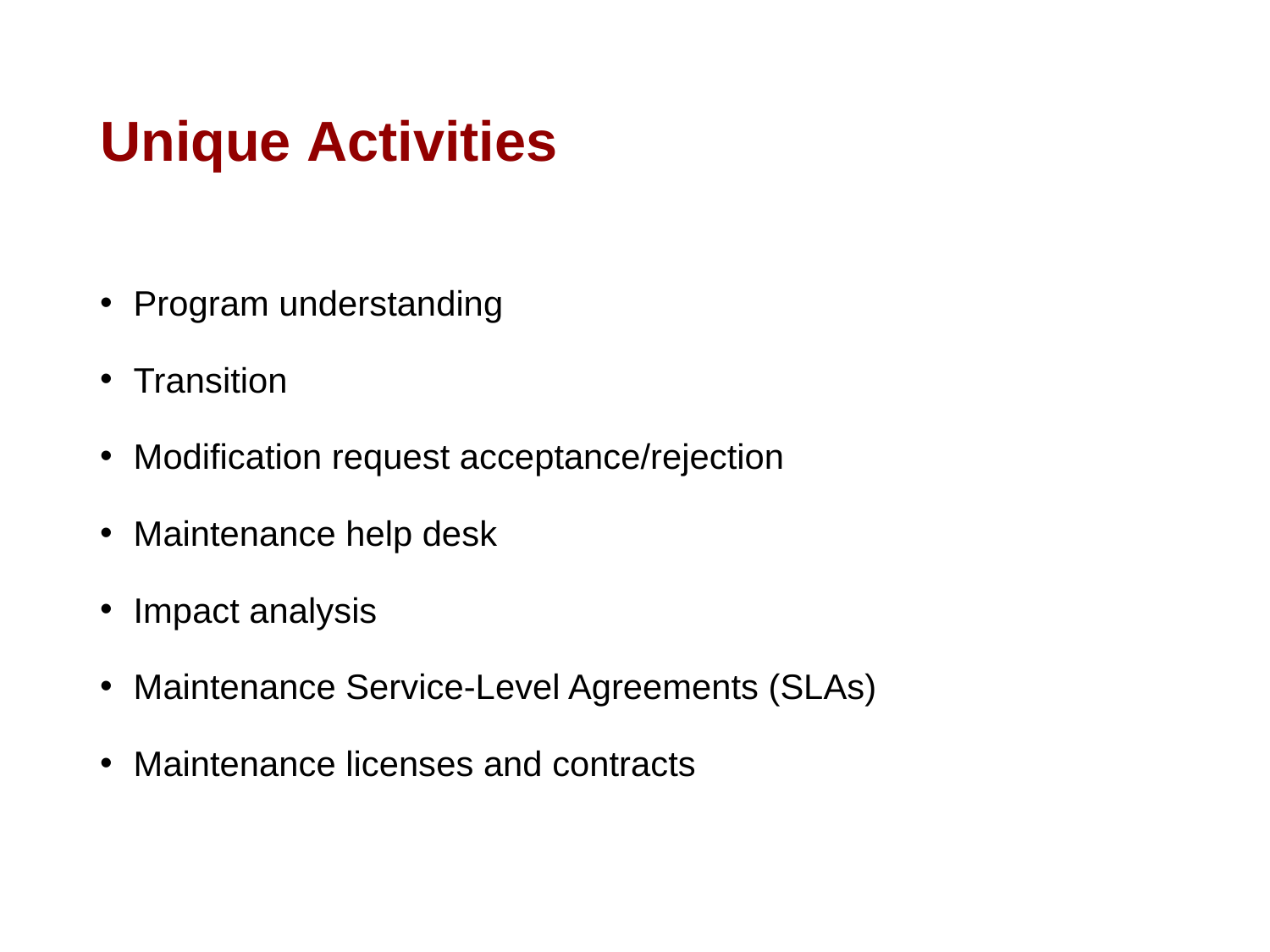

# Unique Activities
 Program understanding
 Transition
 Modification request acceptance/rejection
 Maintenance help desk
 Impact analysis
 Maintenance Service-Level Agreements (SLAs)
 Maintenance licenses and contracts